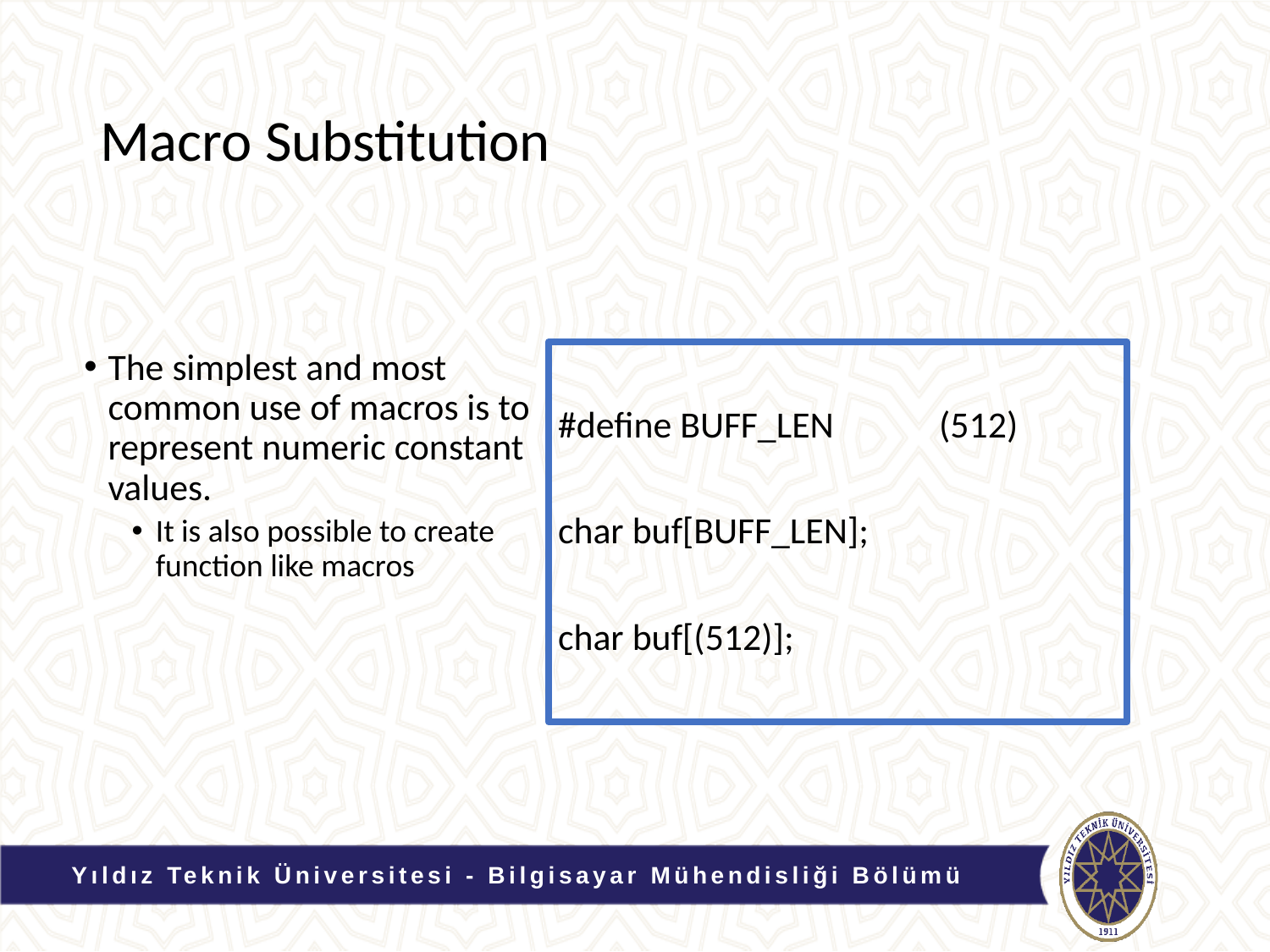

# Macro Substitution
The simplest and most common use of macros is to represent numeric constant values.
It is also possible to create function like macros

#define BUFF_LEN	(512)

char buf[BUFF_LEN];

char buf[(512)];
Yıldız Teknik Üniversitesi - Bilgisayar Mühendisliği Bölümü